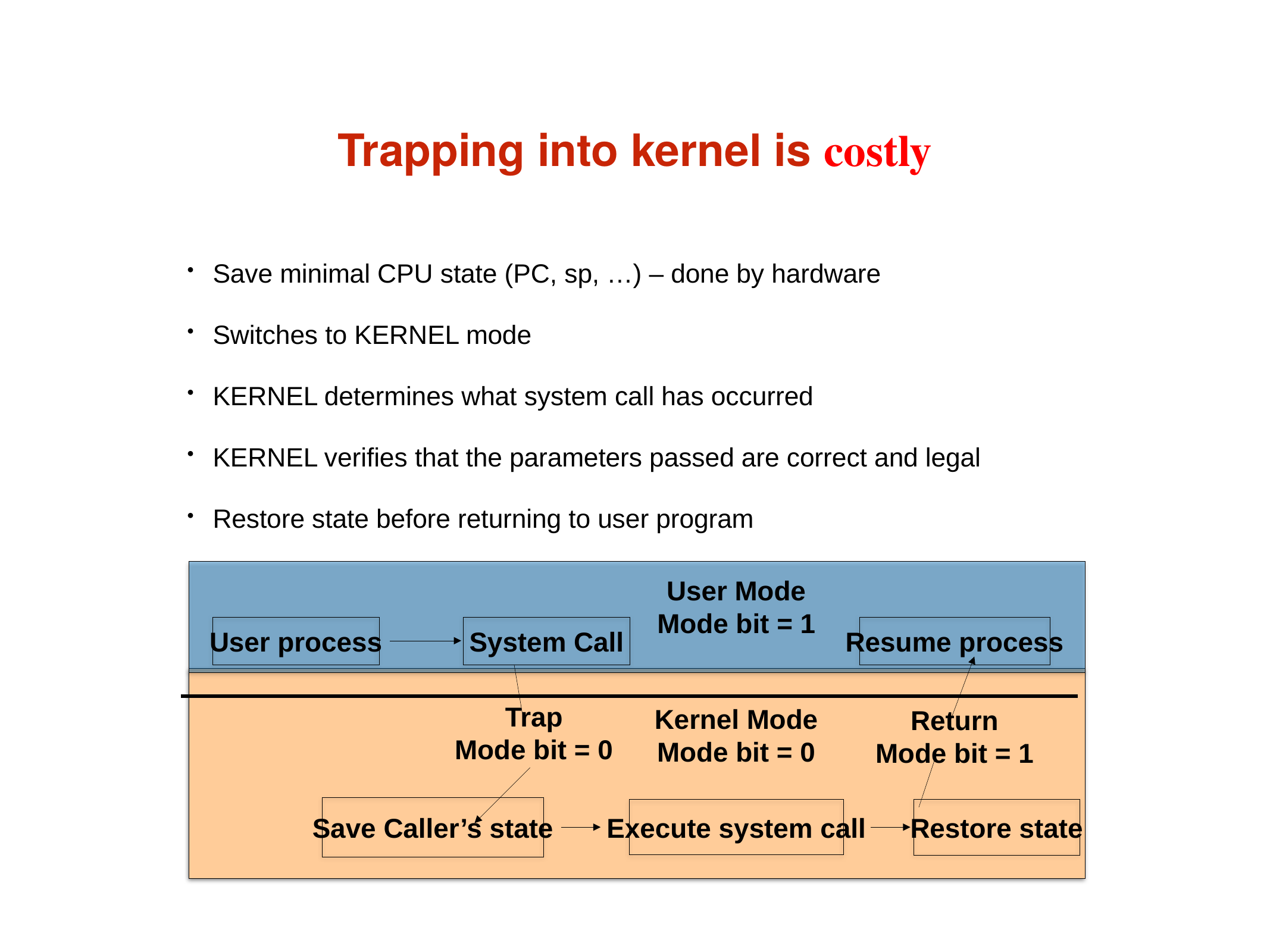

# Trapping into kernel is costly
Save minimal CPU state (PC, sp, …) – done by hardware
Switches to KERNEL mode
KERNEL determines what system call has occurred
KERNEL verifies that the parameters passed are correct and legal
Restore state before returning to user program

User Mode
Mode bit = 1

User process

System Call

Resume process

Trap
Mode bit = 0

Kernel Mode
Mode bit = 0
Return
Mode bit = 1

Save Caller’s state

Execute system call

Restore state